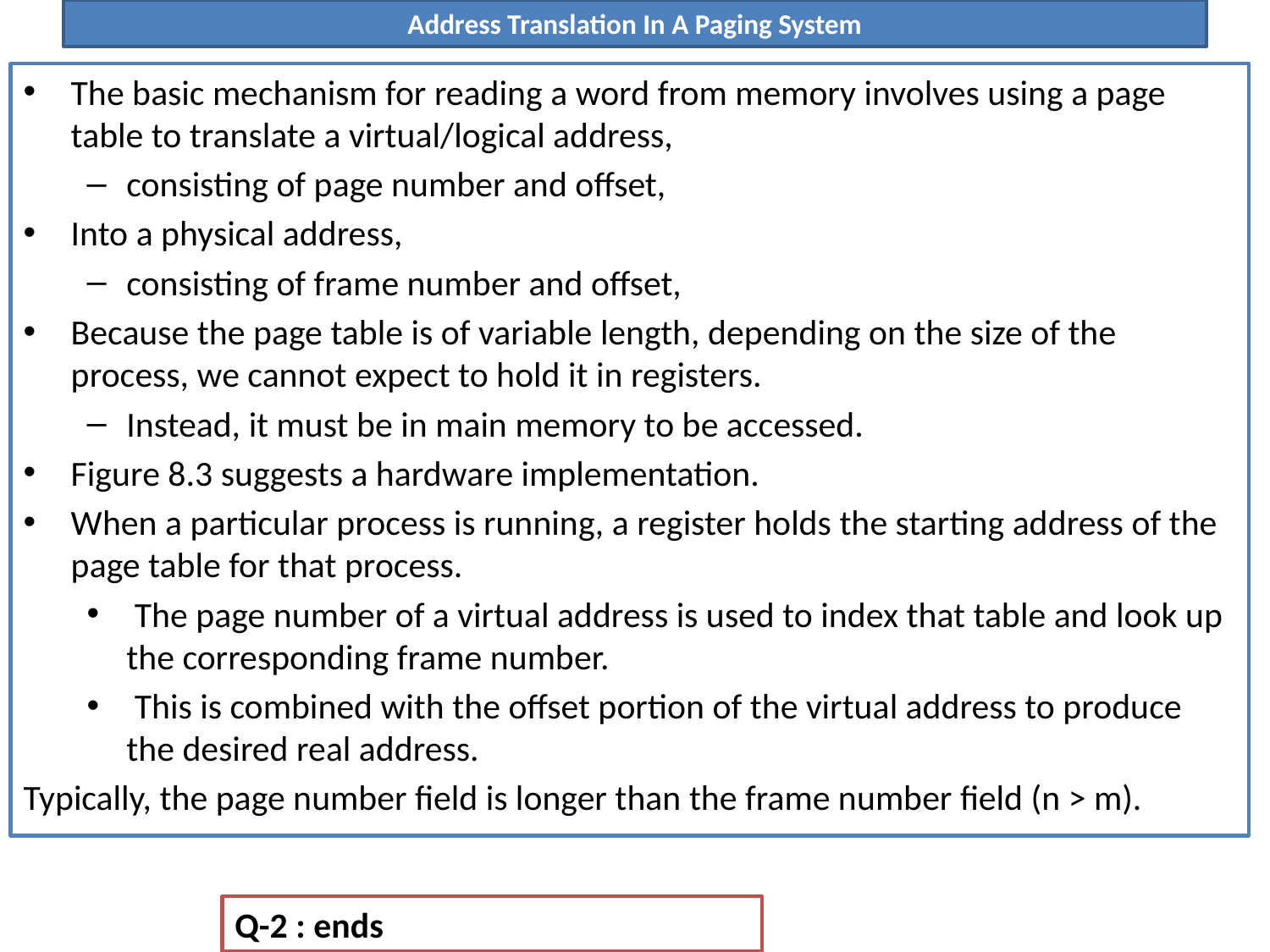

# Address Translation In A Paging System
The basic mechanism for reading a word from memory involves using a page table to translate a virtual/logical address,
consisting of page number and offset,
Into a physical address,
consisting of frame number and offset,
Because the page table is of variable length, depending on the size of the process, we cannot expect to hold it in registers.
Instead, it must be in main memory to be accessed.
Figure 8.3 suggests a hardware implementation.
When a particular process is running, a register holds the starting address of the page table for that process.
 The page number of a virtual address is used to index that table and look up the corresponding frame number.
 This is combined with the offset portion of the virtual address to produce the desired real address.
Typically, the page number field is longer than the frame number field (n > m).
Q-2 : ends